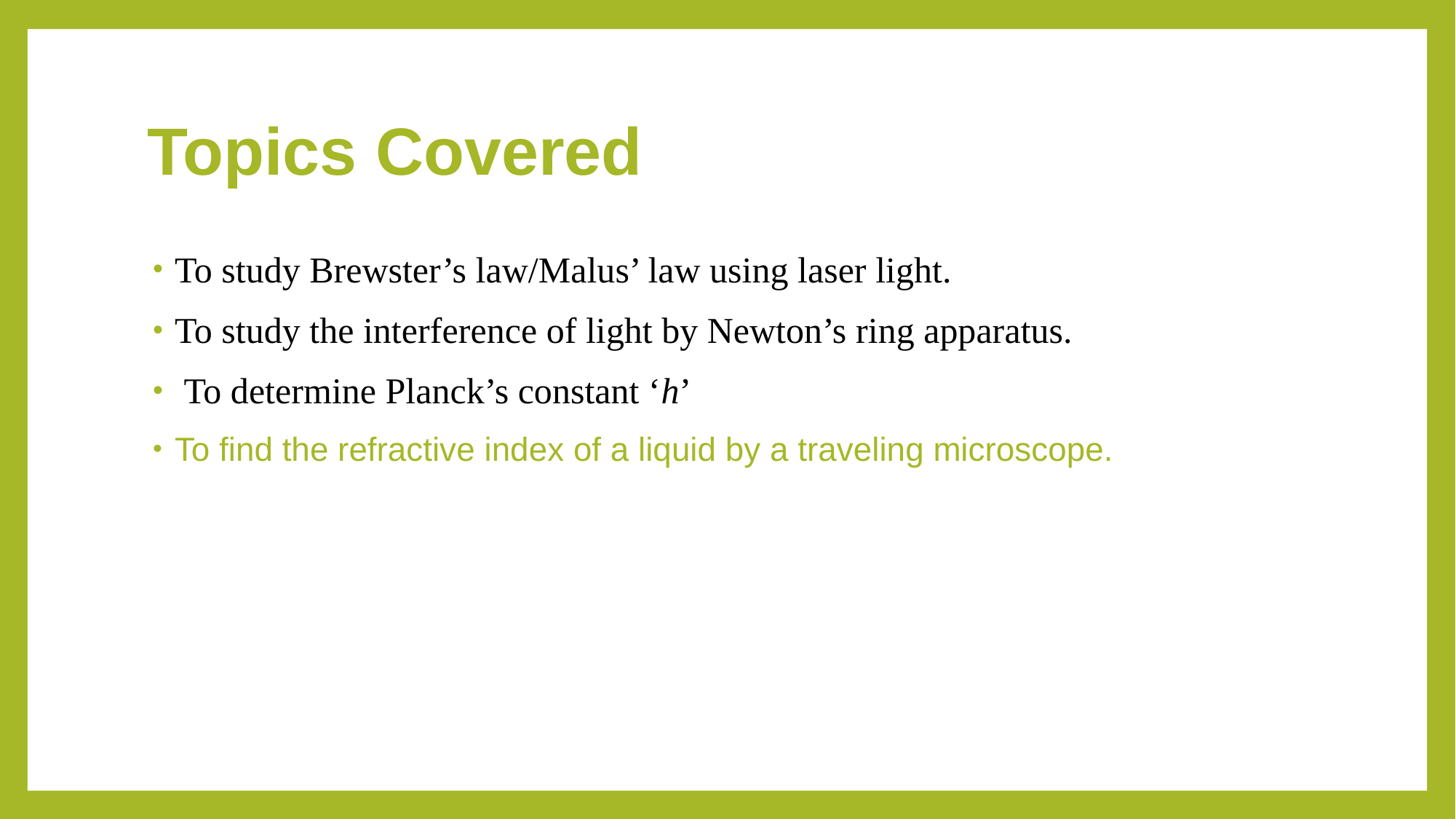

# Topics Covered
To study Brewster’s law/Malus’ law using laser light.
To study the interference of light by Newton’s ring apparatus.
 To determine Planck’s constant ‘h’
To find the refractive index of a liquid by a traveling microscope.